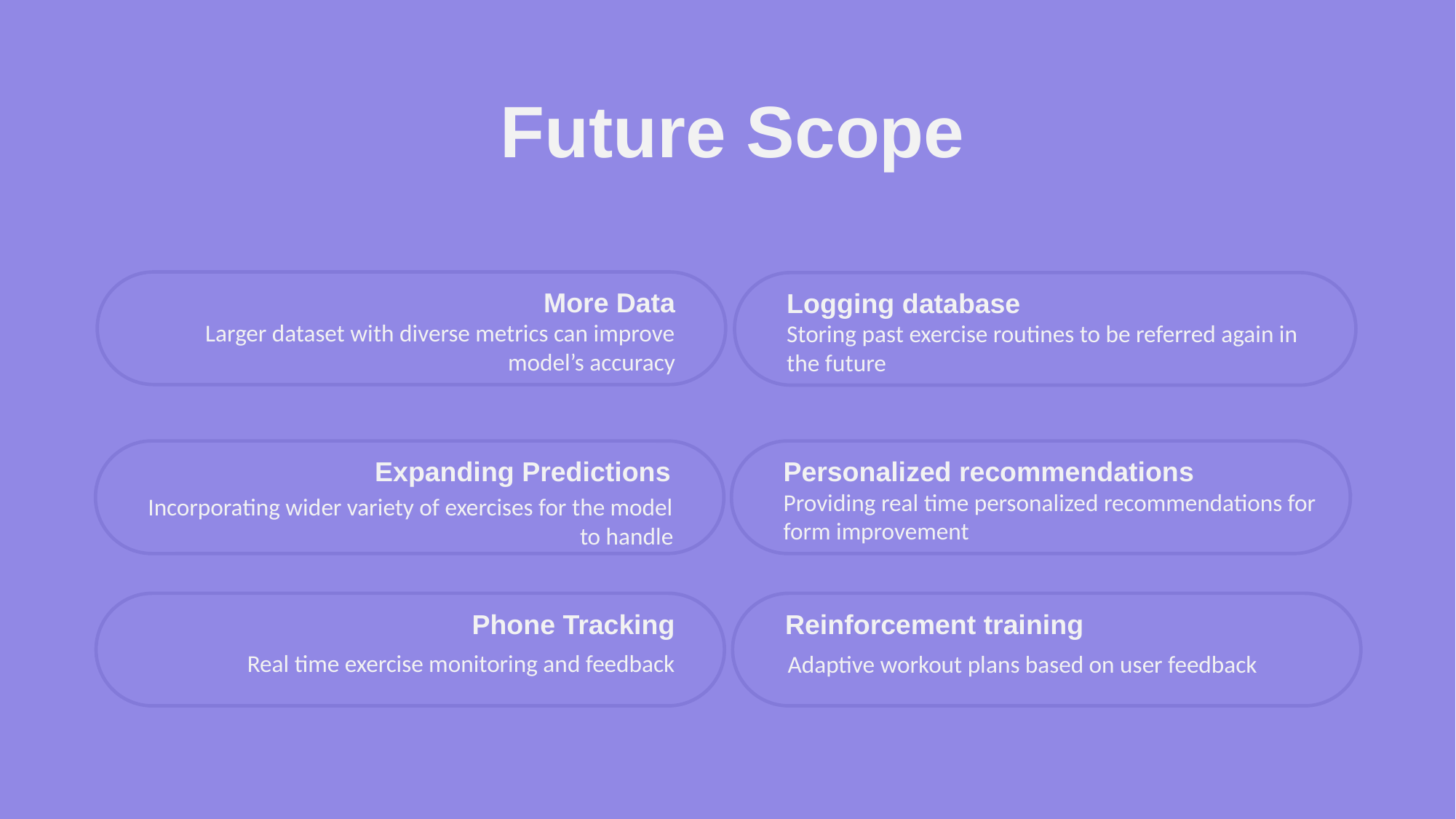

Future Scope

More Data
Larger dataset with diverse metrics can improve model’s accuracy

Logging database
Storing past exercise routines to be referred again in the future

Expanding Predictions
Incorporating wider variety of exercises for the model to handle

Personalized recommendations
Providing real time personalized recommendations for form improvement

Phone Tracking
Real time exercise monitoring and feedback

Reinforcement training
Adaptive workout plans based on user feedback